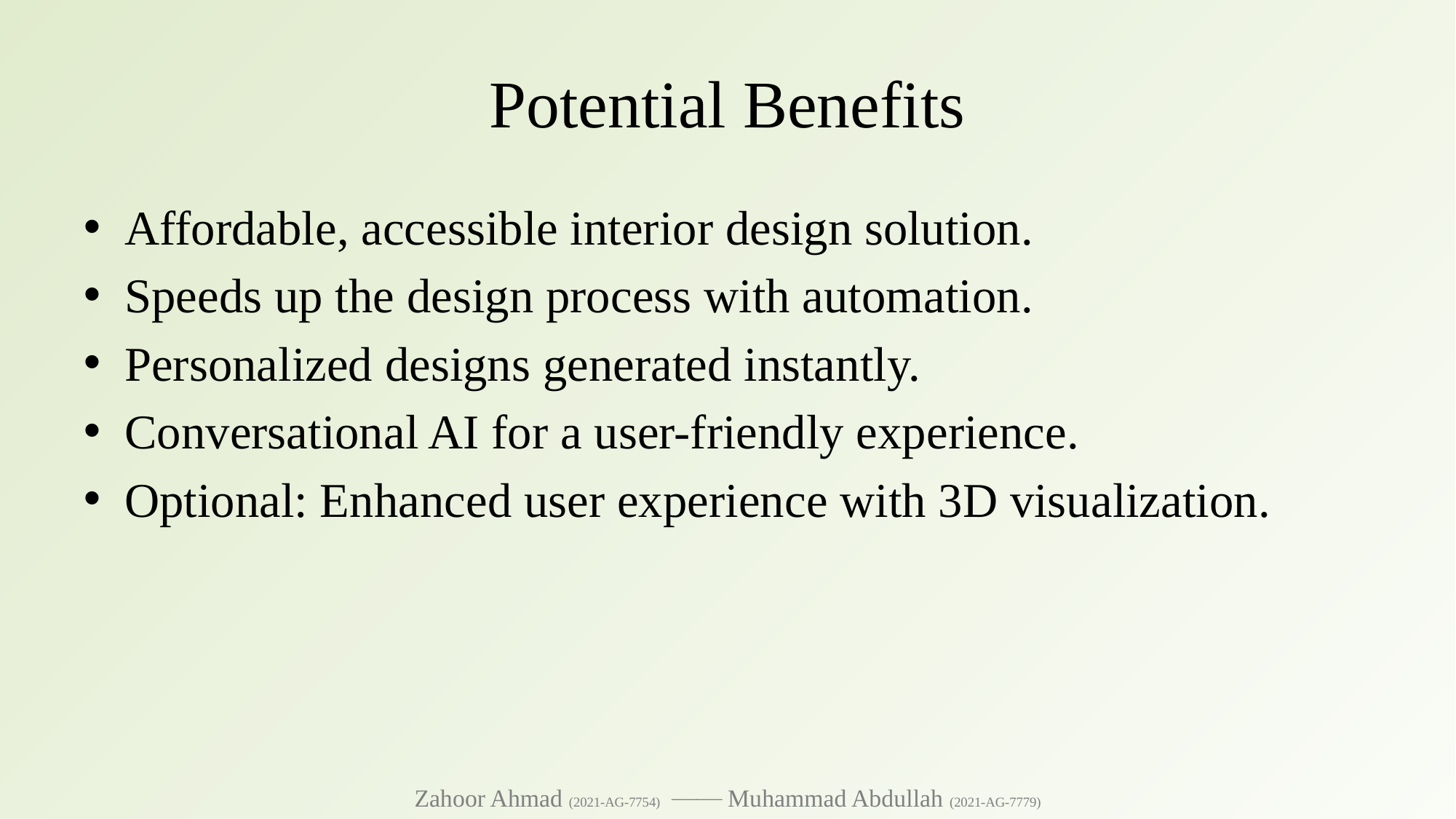

# Potential Benefits
Affordable, accessible interior design solution.
Speeds up the design process with automation.
Personalized designs generated instantly.
Conversational AI for a user-friendly experience.
Optional: Enhanced user experience with 3D visualization.
Zahoor Ahmad (2021-AG-7754)  ⎯⎯ Muhammad Abdullah (2021-AG-7779)